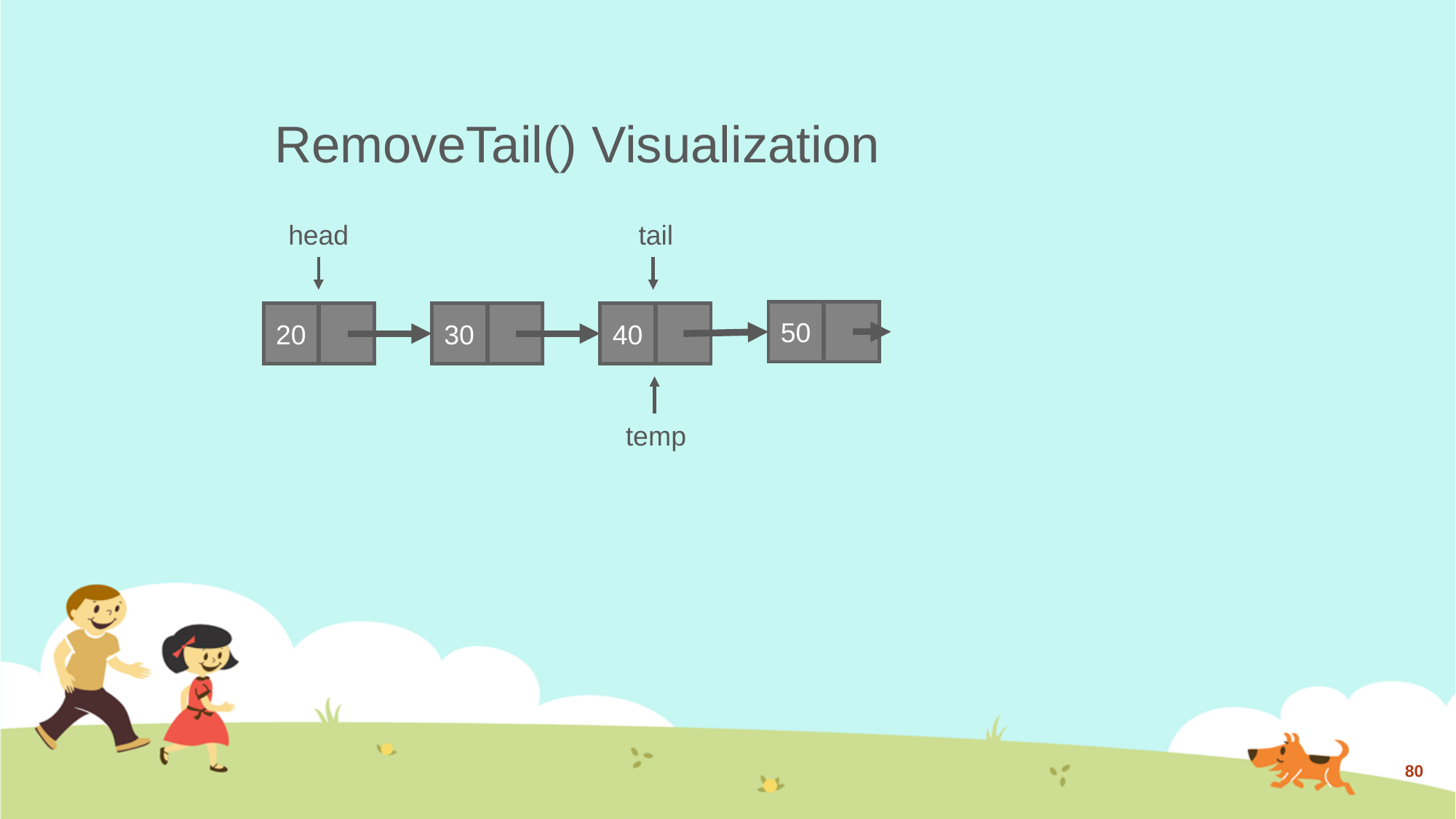

# RemoveTail() Visualization
head
tail

50

20
30
40
temp
80